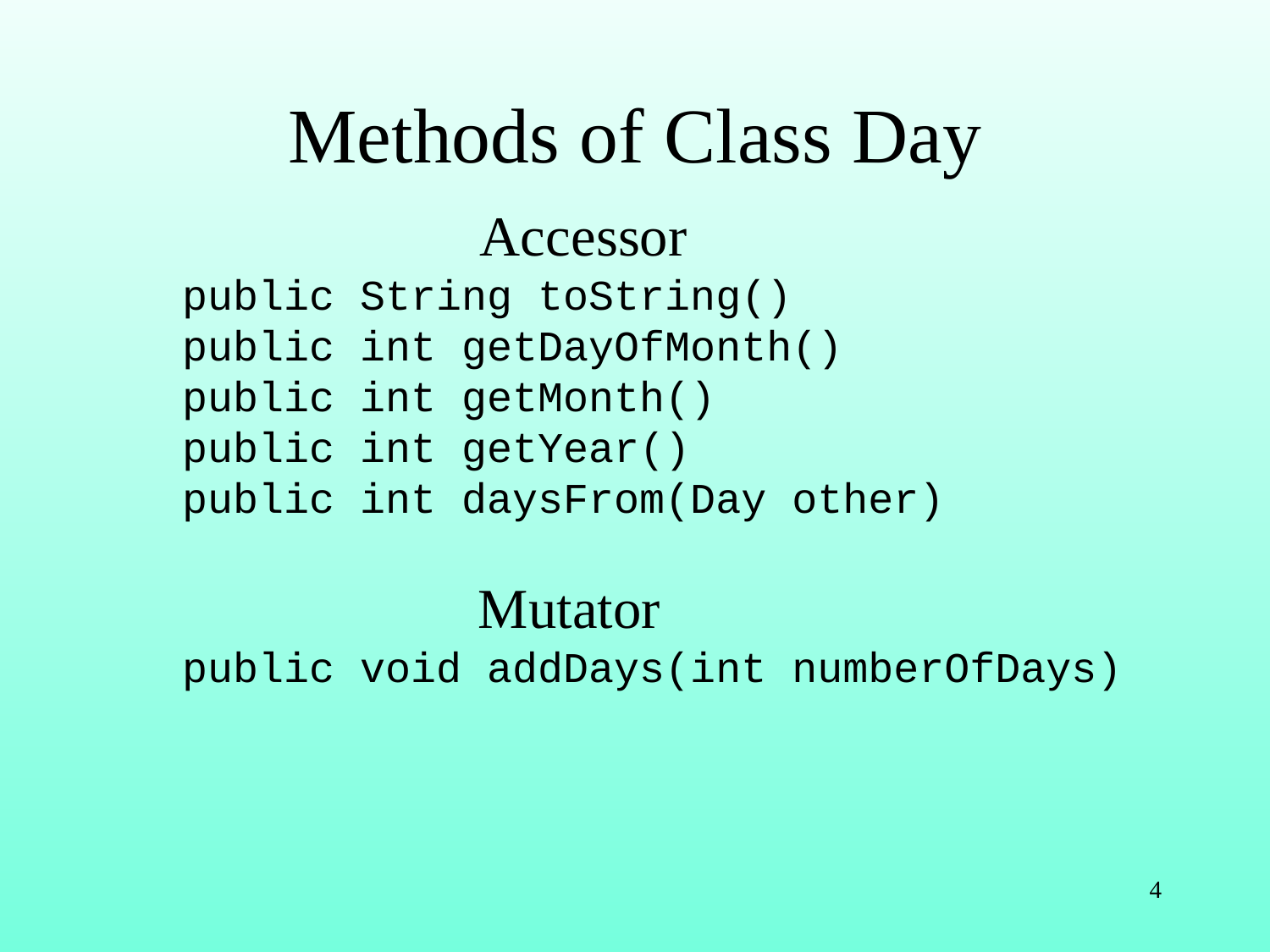

# Methods of Class Day
                     Accessor
public String toString()
public int getDayOfMonth()
public int getMonth()
public int getYear()
public int daysFrom(Day other)

                            Mutator
public void addDays(int numberOfDays)

4